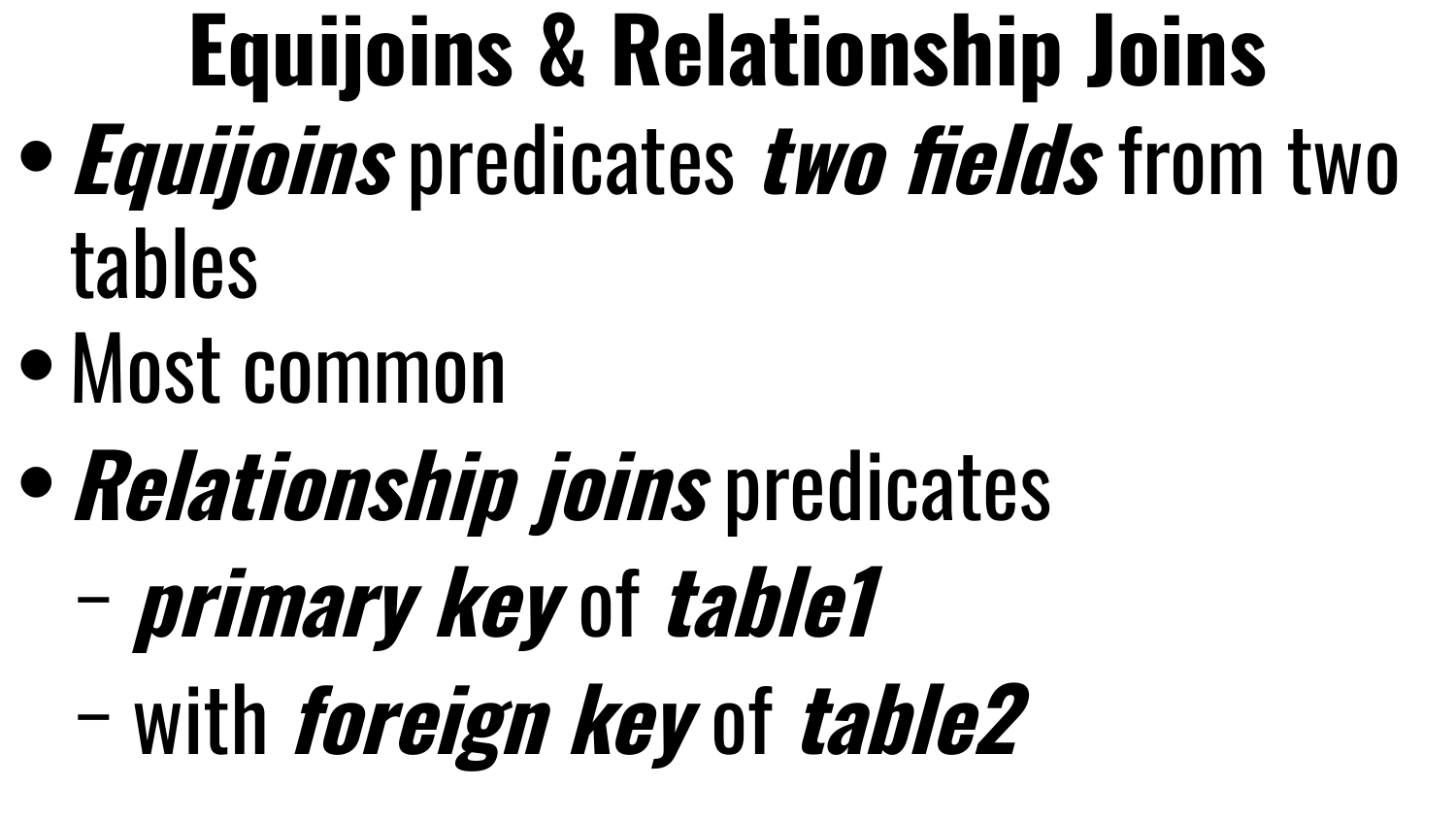

# Equijoins & Relationship Joins
Equijoins predicates two fields from two tables
Most common
Relationship joins predicates
primary key of table1
with foreign key of table2